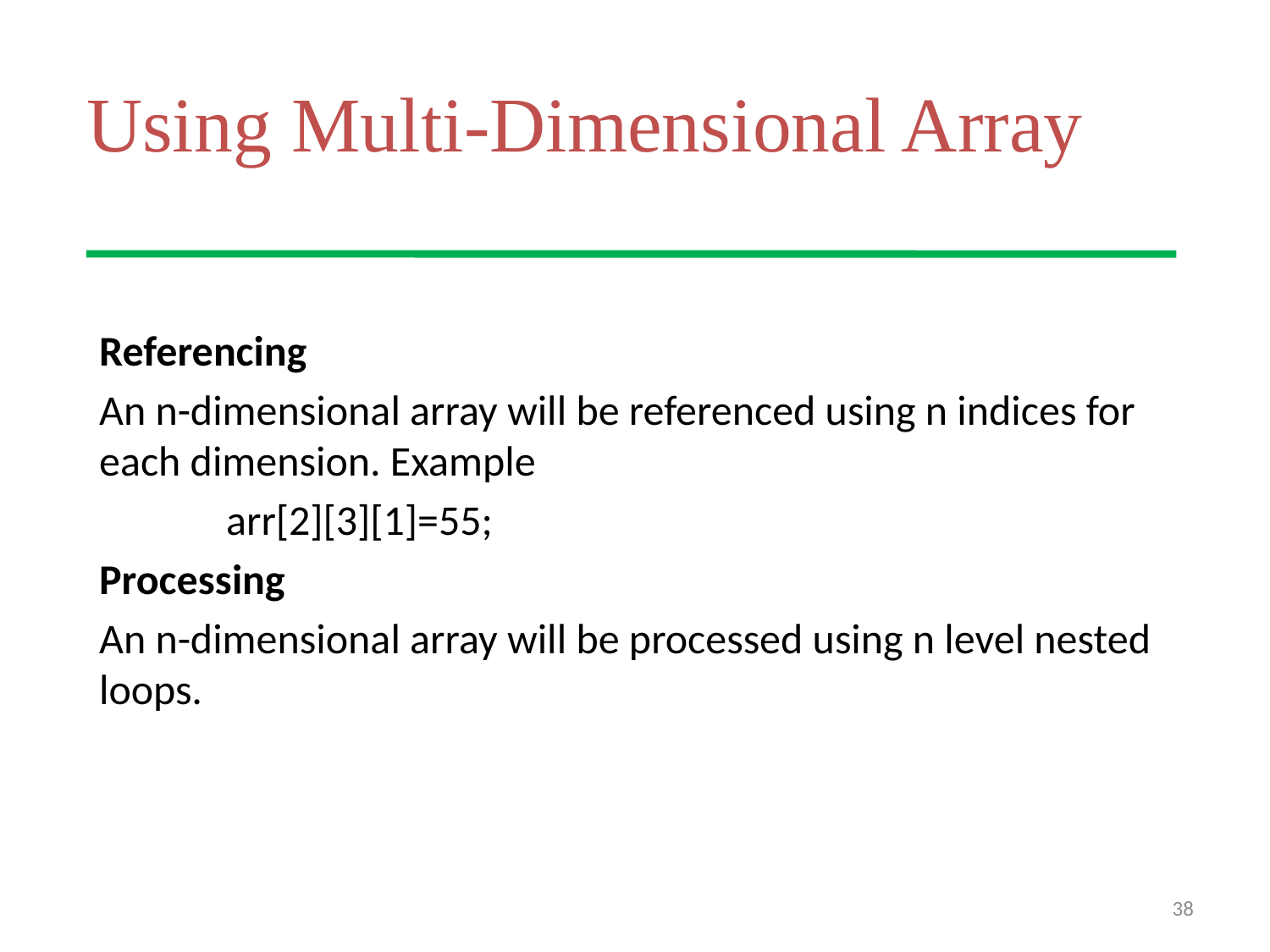

# Using Multi-Dimensional Array
Referencing
An n-dimensional array will be referenced using n indices for each dimension. Example
	arr[2][3][1]=55;
Processing
An n-dimensional array will be processed using n level nested loops.

38